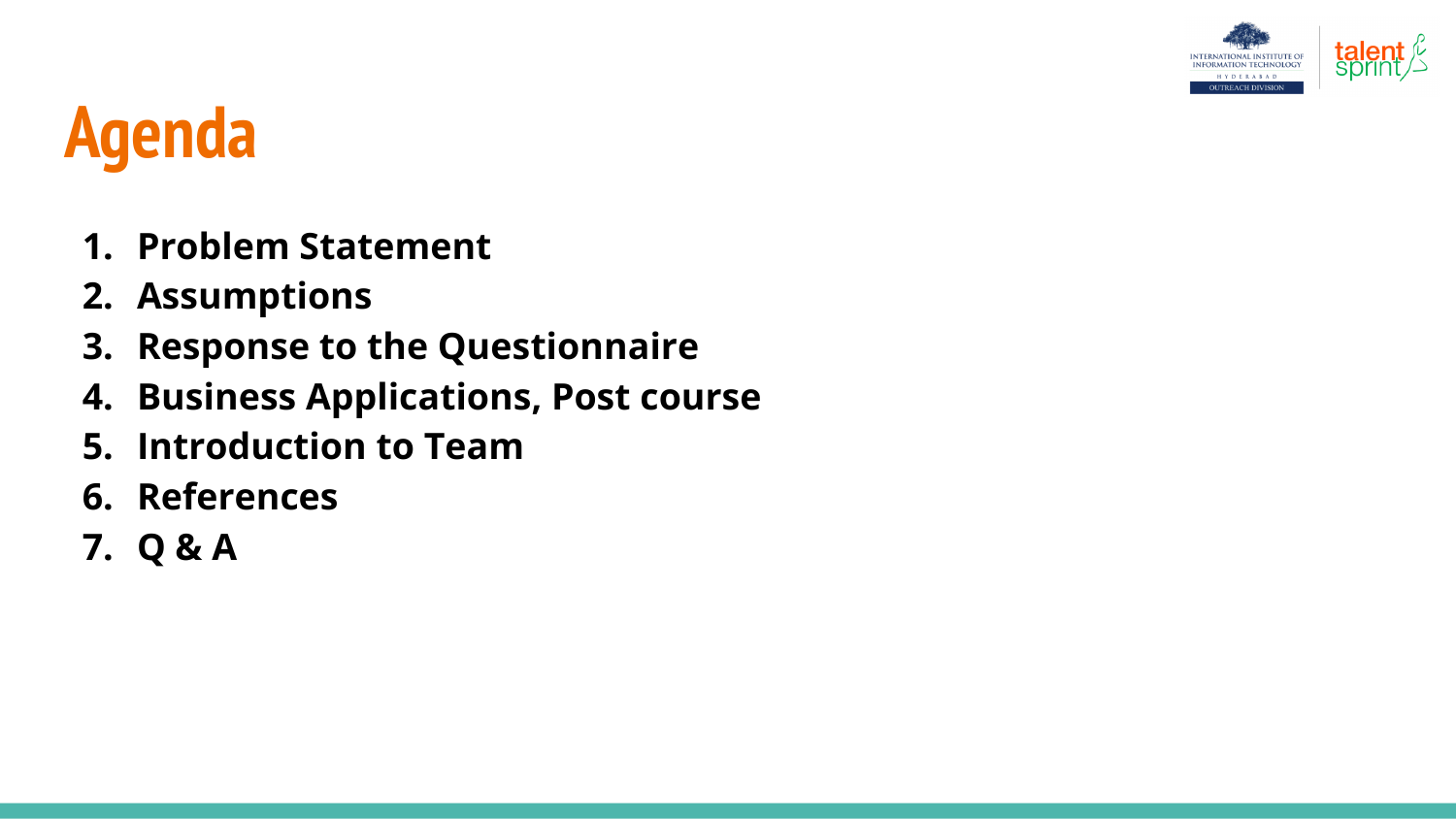

# Agenda
Problem Statement
Assumptions
Response to the Questionnaire
Business Applications, Post course
Introduction to Team
References
Q & A